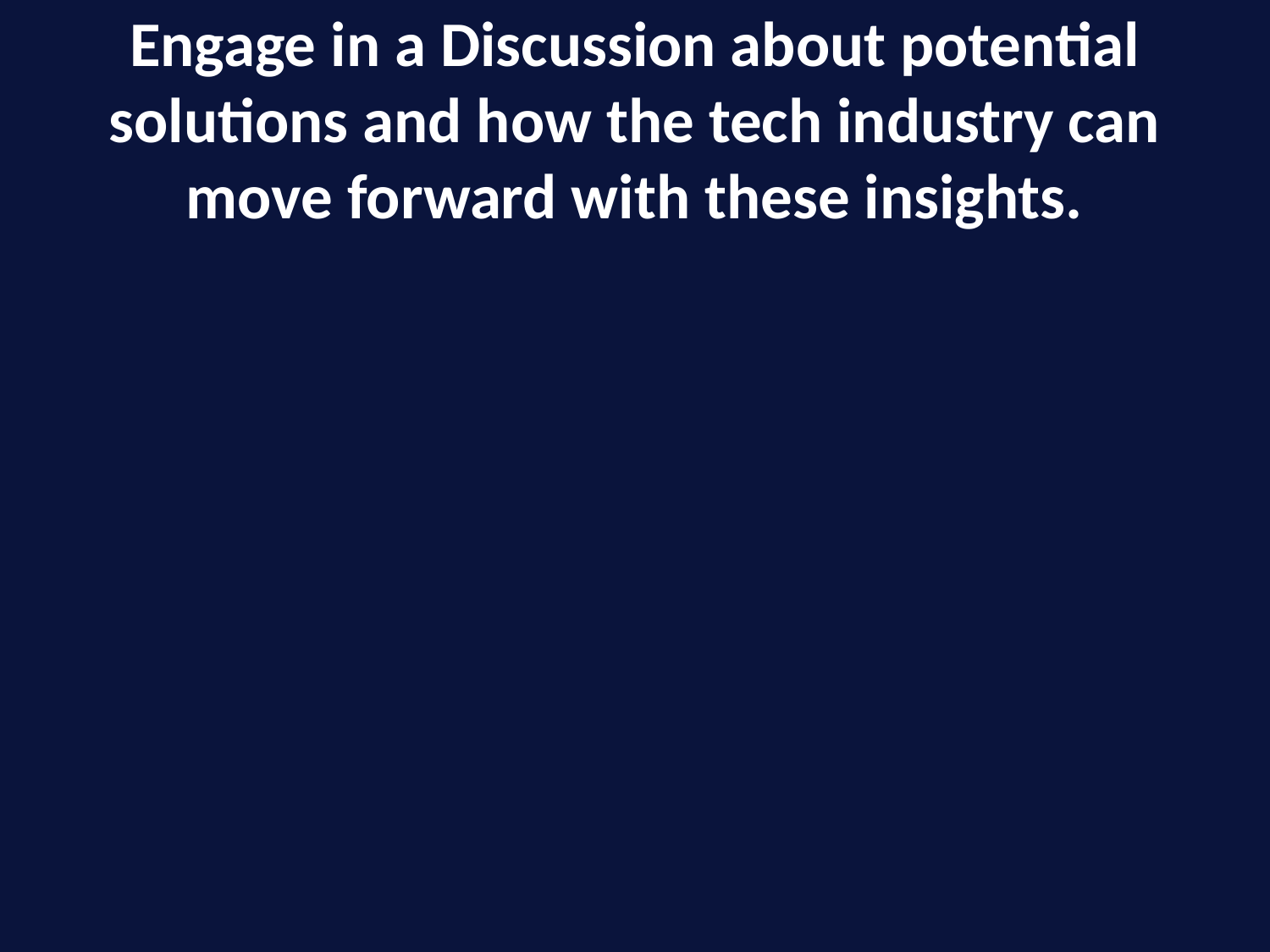

# Engage in a Discussion about potential solutions and how the tech industry can move forward with these insights.